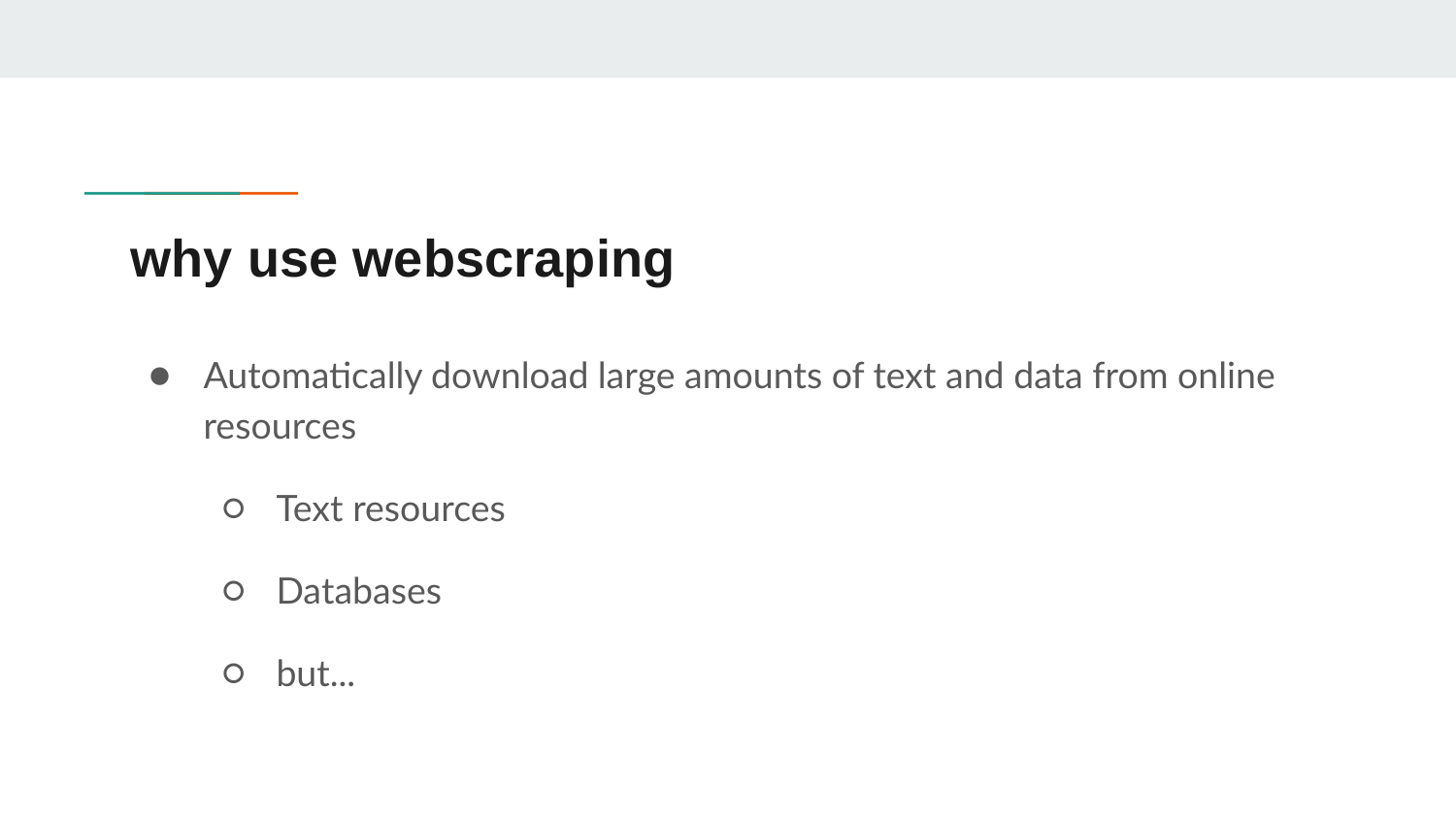

# why use webscraping
Automatically download large amounts of text and data from online resources
Text resources
Databases
but...